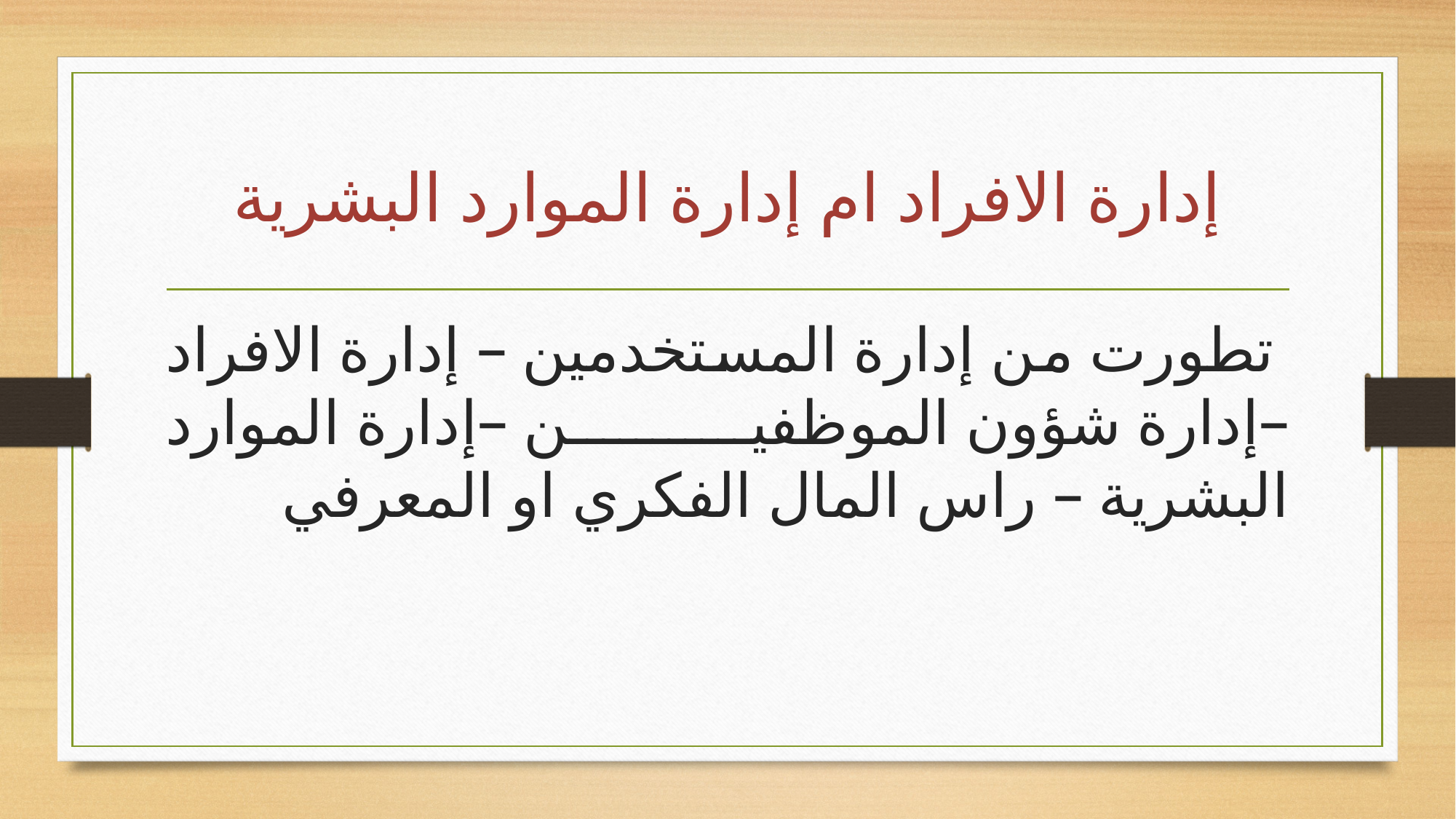

# إدارة الافراد ام إدارة الموارد البشرية
 تطورت من إدارة المستخدمين – إدارة الافراد –إدارة شؤون الموظفين –إدارة الموارد البشرية – راس المال الفكري او المعرفي